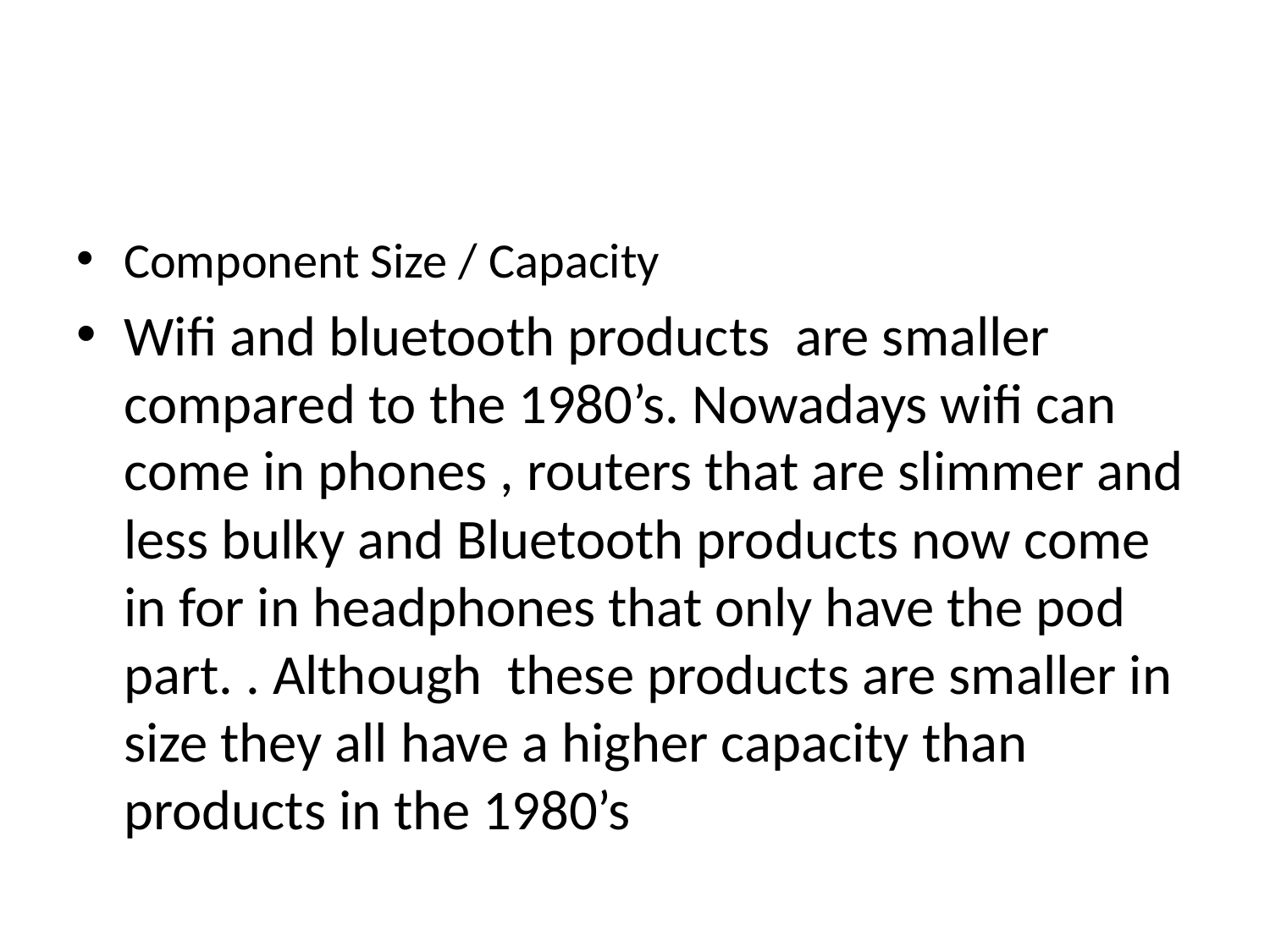

#
Component Size / Capacity
Wifi and bluetooth products  are smaller compared to the 1980’s. Nowadays wifi can come in phones , routers that are slimmer and less bulky and Bluetooth products now come in for in headphones that only have the pod part. . Although  these products are smaller in size they all have a higher capacity than products in the 1980’s